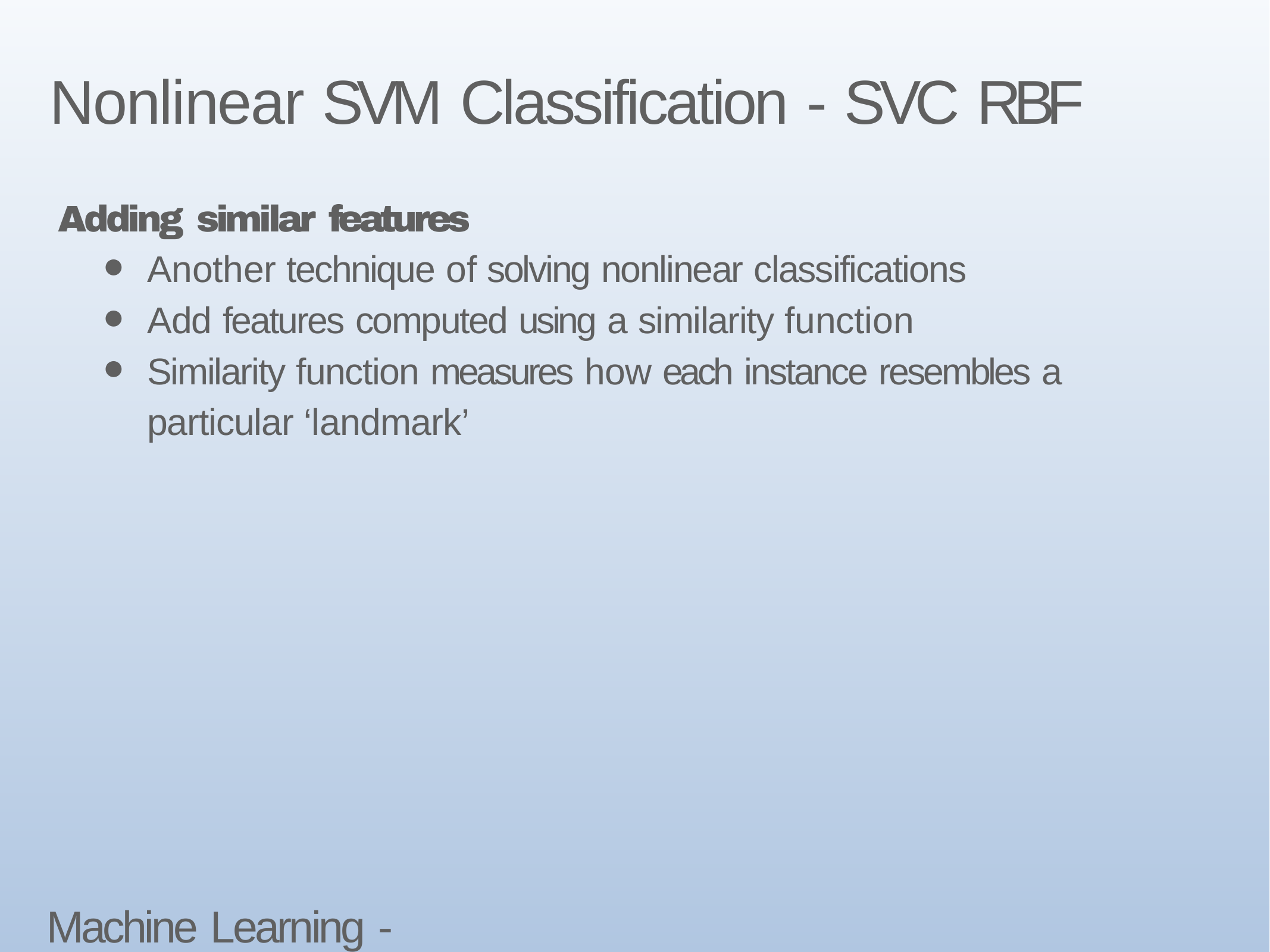

# Nonlinear SVM Classification - SVC RBF
Adding similar features
Another technique of solving nonlinear classifications
Add features computed using a similarity function
Similarity function measures how each instance resembles a particular ‘landmark’
Machine Learning - SVM